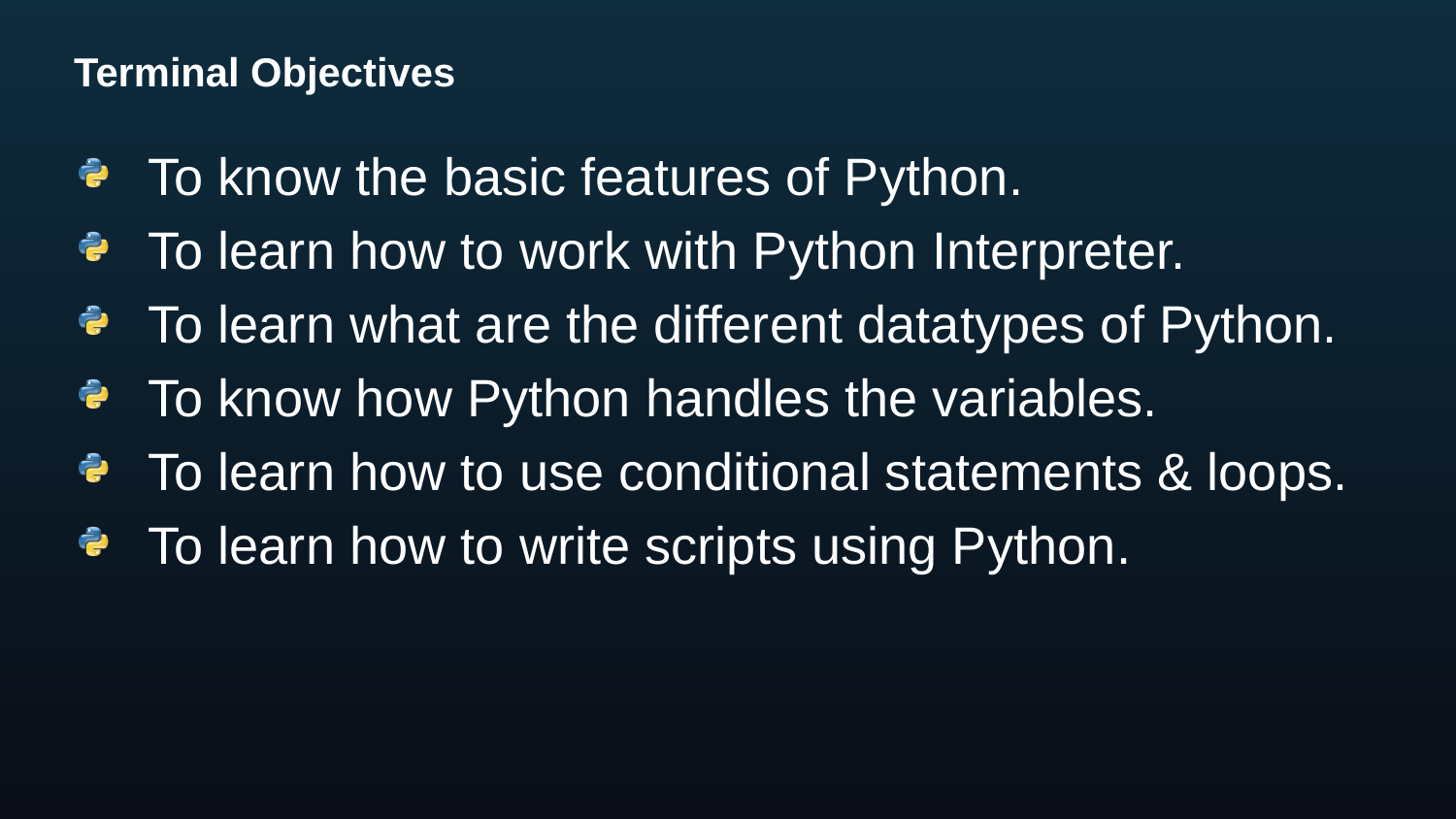

# Terminal Objectives
To know the basic features of Python.
To learn how to work with Python Interpreter.
To learn what are the different datatypes of Python.
To know how Python handles the variables.
To learn how to use conditional statements & loops.
To learn how to write scripts using Python.